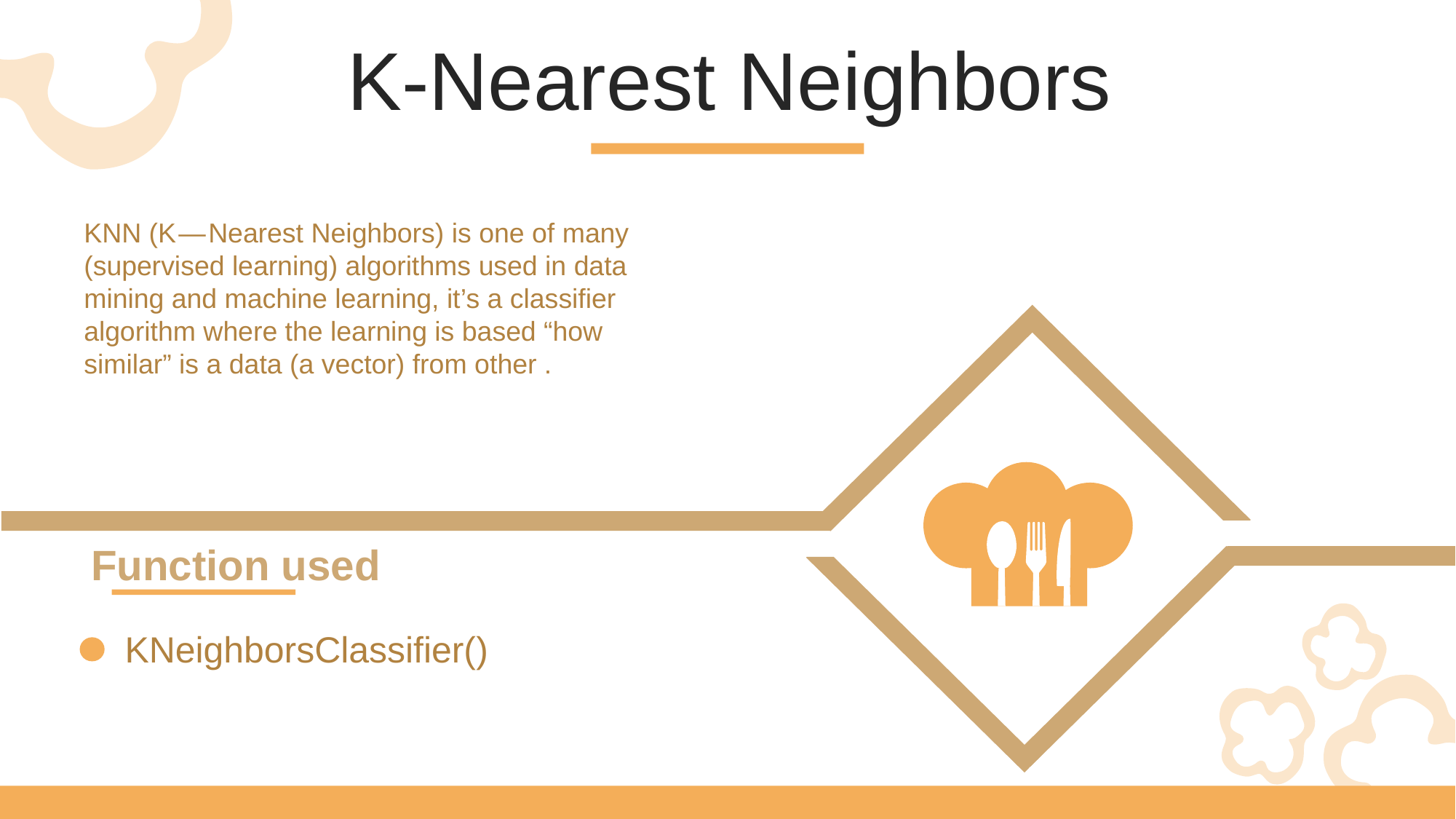

K-Nearest Neighbors
KNN (K — Nearest Neighbors) is one of many (supervised learning) algorithms used in data mining and machine learning, it’s a classifier algorithm where the learning is based “how similar” is a data (a vector) from other .

Function used

KNeighborsClassifier()